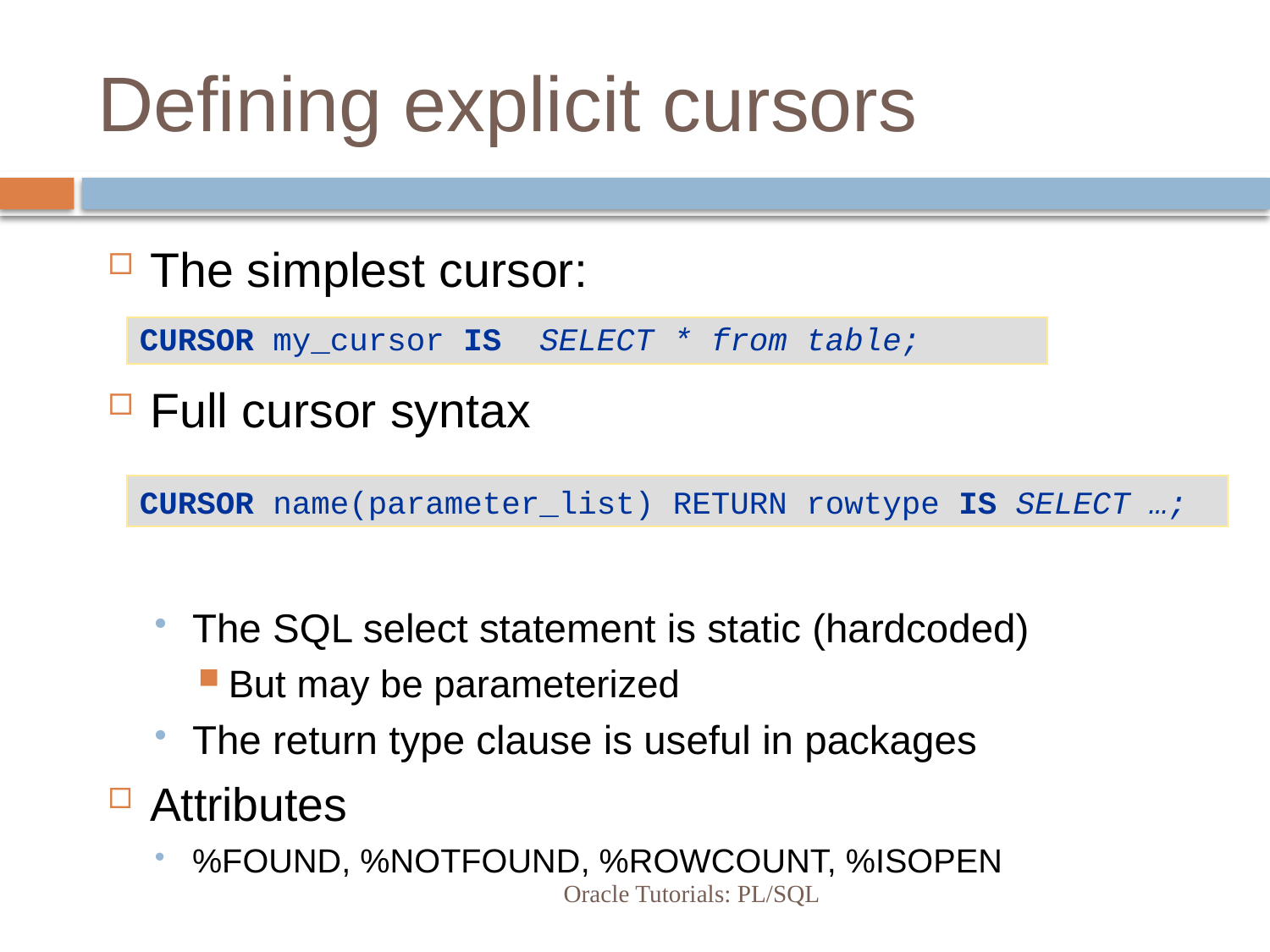

# Defining explicit cursors
The simplest cursor:

Full cursor syntax

The SQL select statement is static (hardcoded)
But may be parameterized
The return type clause is useful in packages
Attributes
%FOUND, %NOTFOUND, %ROWCOUNT, %ISOPEN

CURSOR my_cursor IS  SELECT * from table;
CURSOR name(parameter_list) RETURN rowtype IS SELECT …;
Oracle Tutorials: PL/SQL